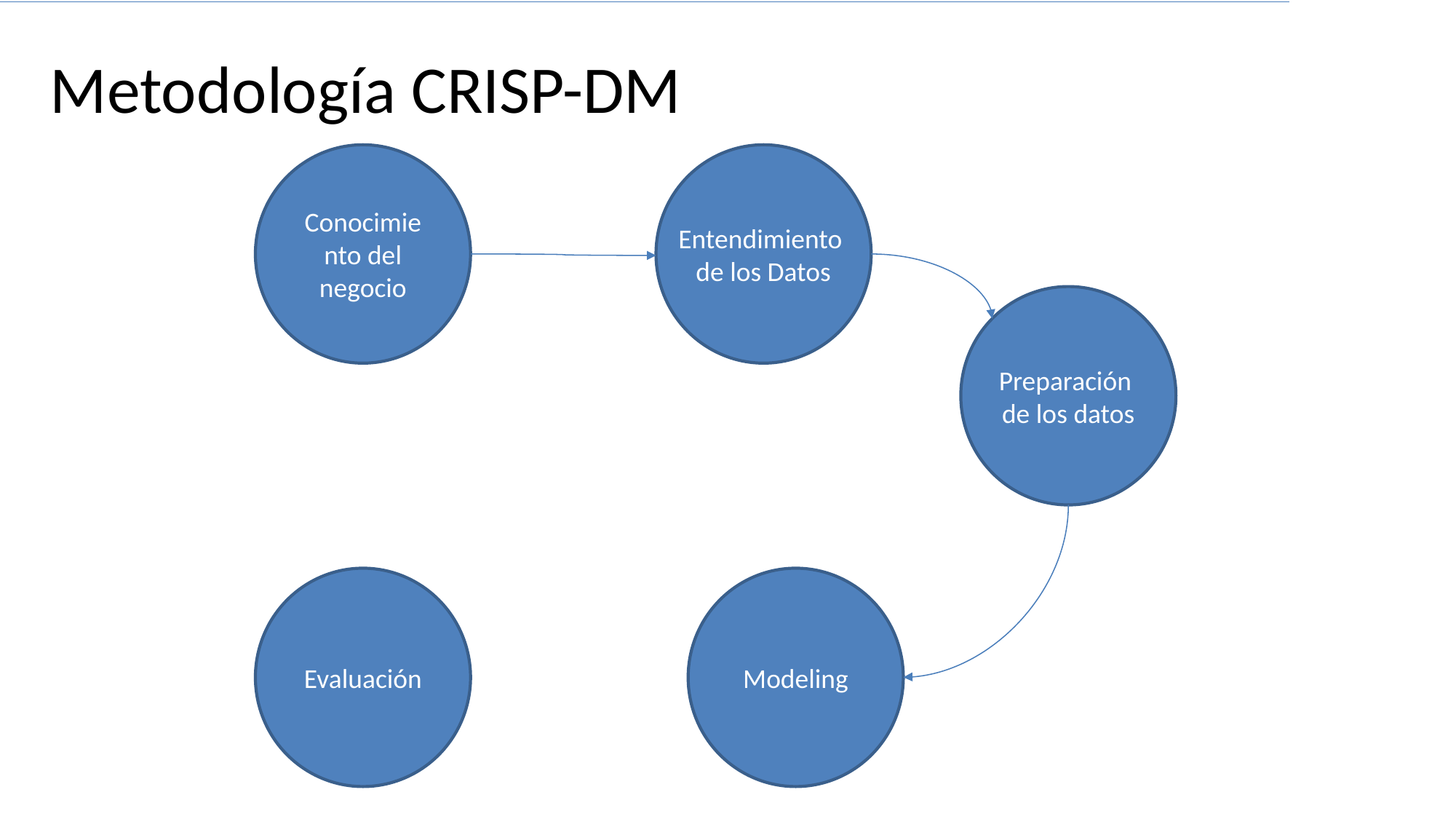

Metodología CRISP-DM
Conocimiento del negocio
Entendimiento
de los Datos

Preparación
de los datos

Evaluación
Modeling